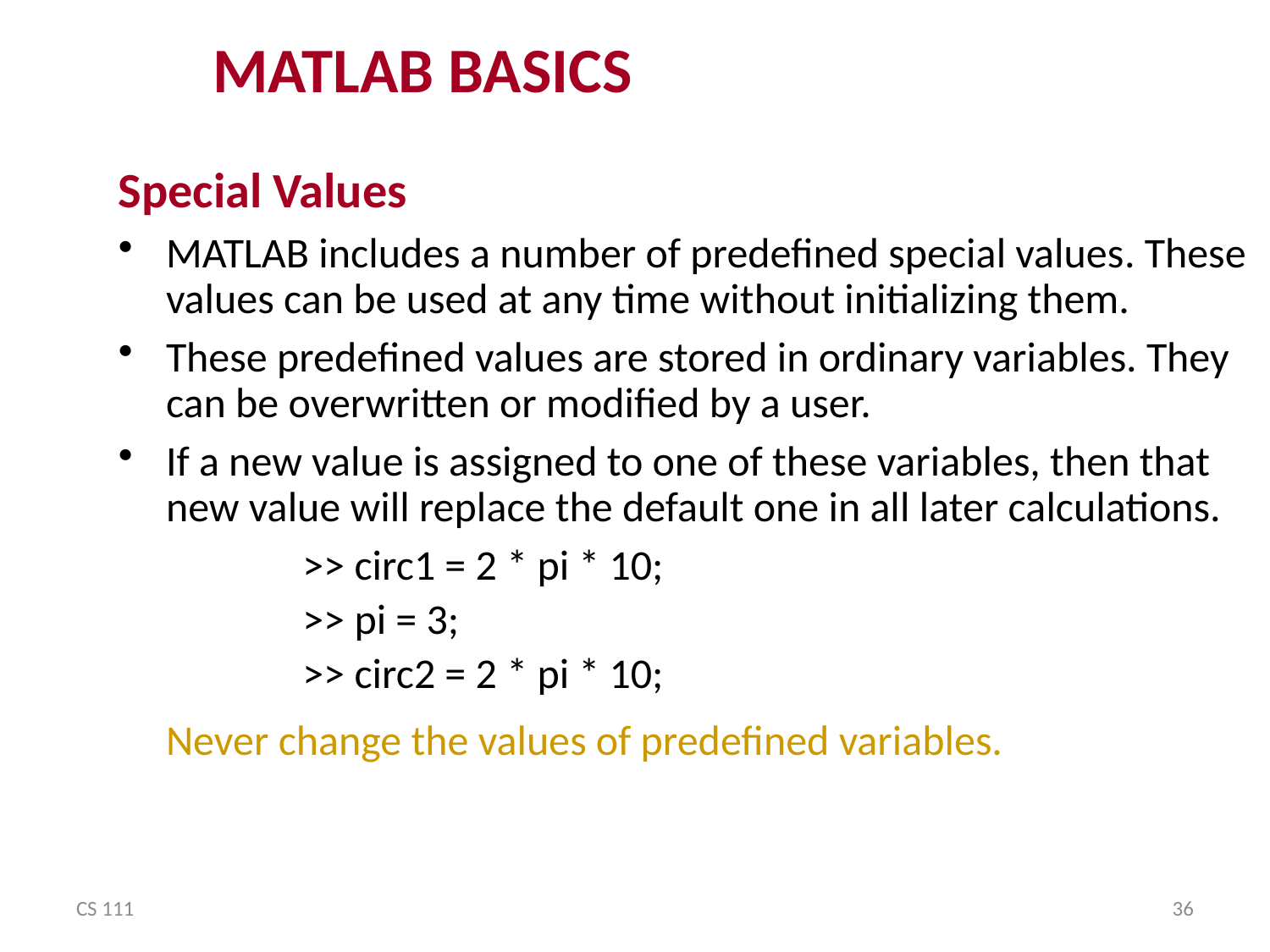

MATLAB BASICS
Special Values
MATLAB includes a number of predefined special values. These values can be used at any time without initializing them.
These predefined values are stored in ordinary variables. They can be overwritten or modified by a user.
If a new value is assigned to one of these variables, then that new value will replace the default one in all later calculations.
		 >> circ1 = 2 * pi * 10;
		 >> pi = 3;
		 >> circ2 = 2 * pi * 10;
	Never change the values of predefined variables.
CS 111
36